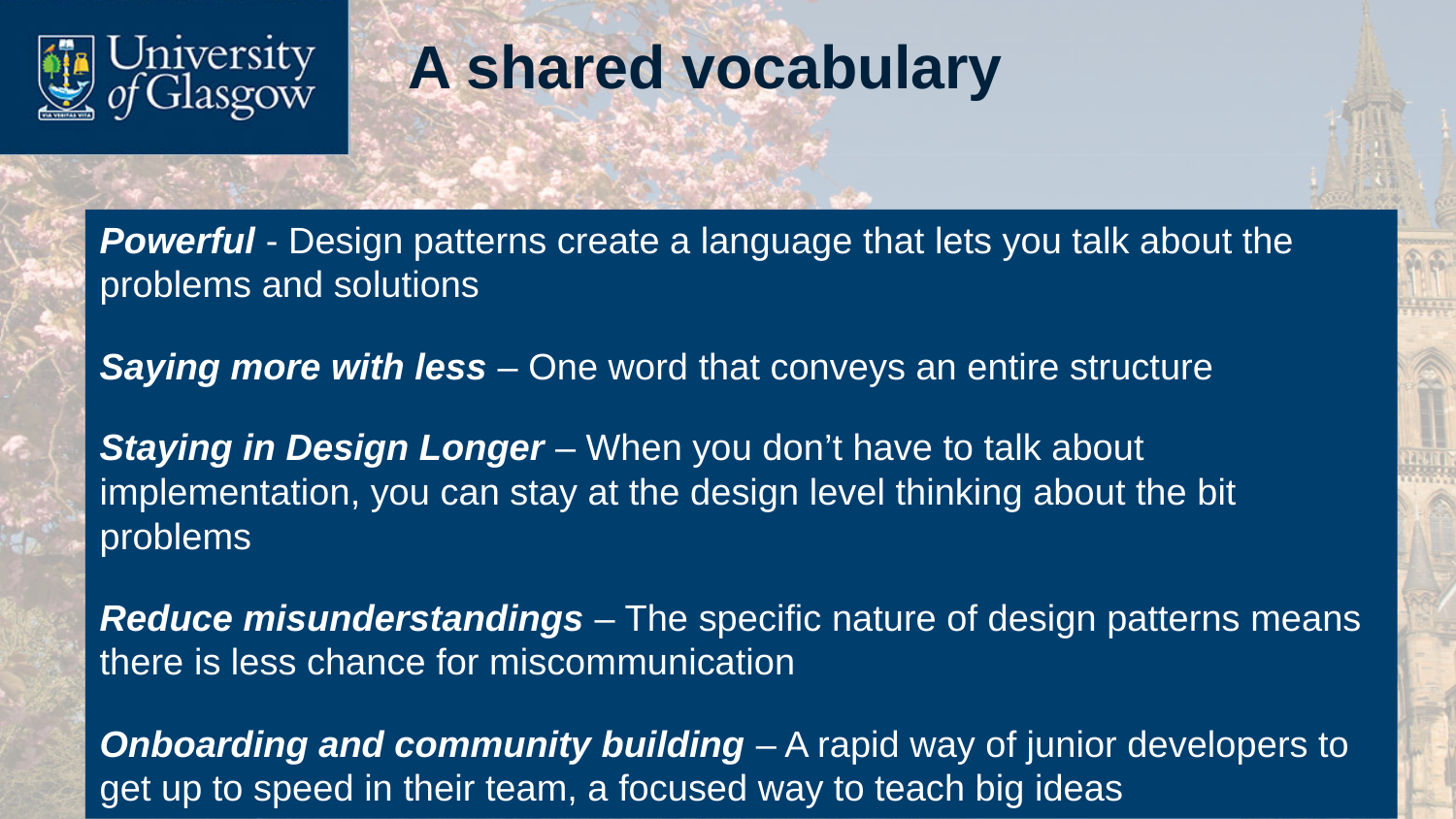

# A shared vocabulary
Powerful - Design patterns create a language that lets you talk about the problems and solutions

Saying more with less – One word that conveys an entire structure

Staying in Design Longer – When you don’t have to talk about implementation, you can stay at the design level thinking about the bit problems

Reduce misunderstandings – The specific nature of design patterns means there is less chance for miscommunication

Onboarding and community building – A rapid way of junior developers to get up to speed in their team, a focused way to teach big ideas